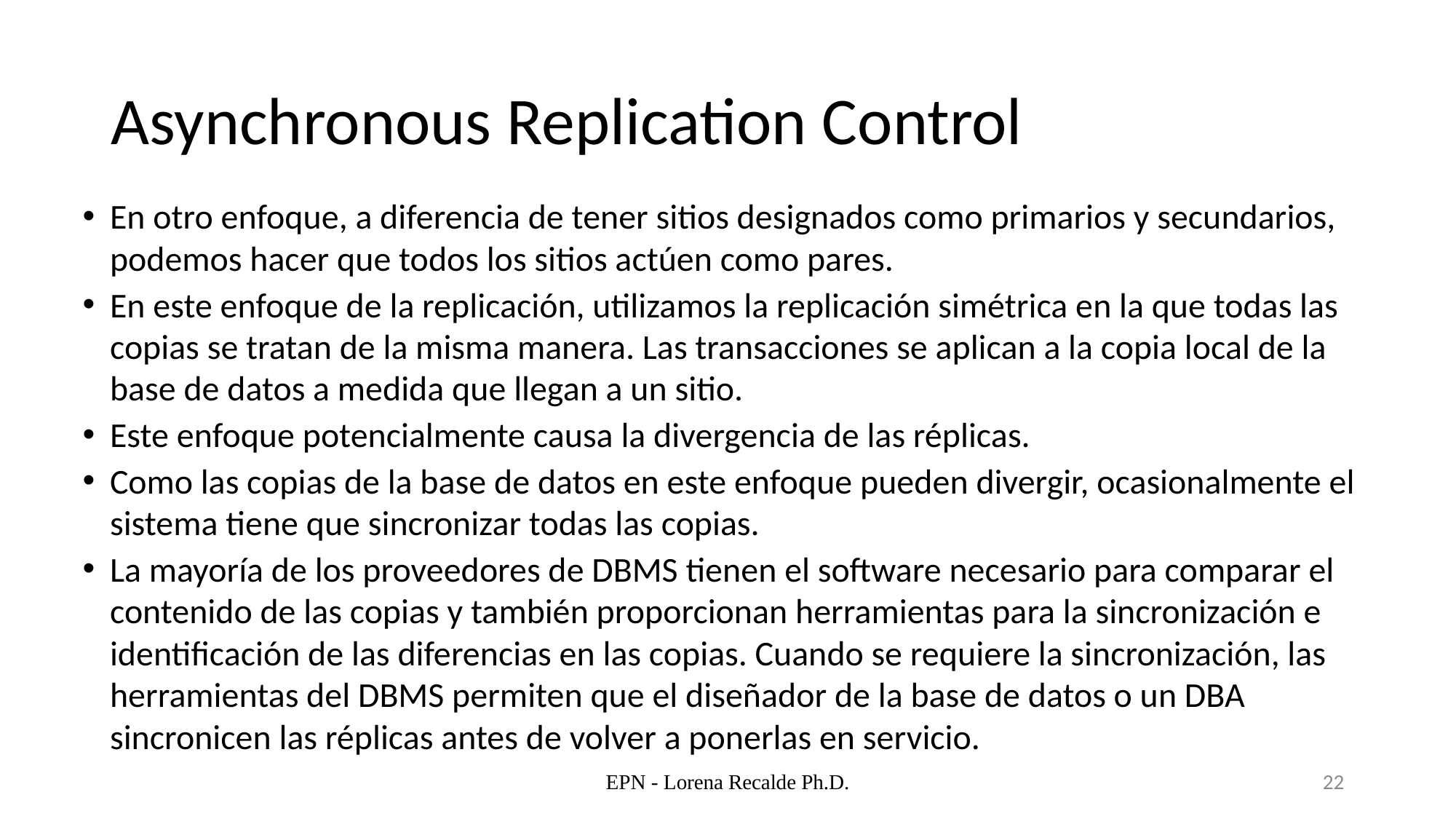

# Asynchronous Replication Control
En otro enfoque, a diferencia de tener sitios designados como primarios y secundarios, podemos hacer que todos los sitios actúen como pares.
En este enfoque de la replicación, utilizamos la replicación simétrica en la que todas las copias se tratan de la misma manera. Las transacciones se aplican a la copia local de la base de datos a medida que llegan a un sitio.
Este enfoque potencialmente causa la divergencia de las réplicas.
Como las copias de la base de datos en este enfoque pueden divergir, ocasionalmente el sistema tiene que sincronizar todas las copias.
La mayoría de los proveedores de DBMS tienen el software necesario para comparar el contenido de las copias y también proporcionan herramientas para la sincronización e identificación de las diferencias en las copias. Cuando se requiere la sincronización, las herramientas del DBMS permiten que el diseñador de la base de datos o un DBA sincronicen las réplicas antes de volver a ponerlas en servicio.
EPN - Lorena Recalde Ph.D.
22